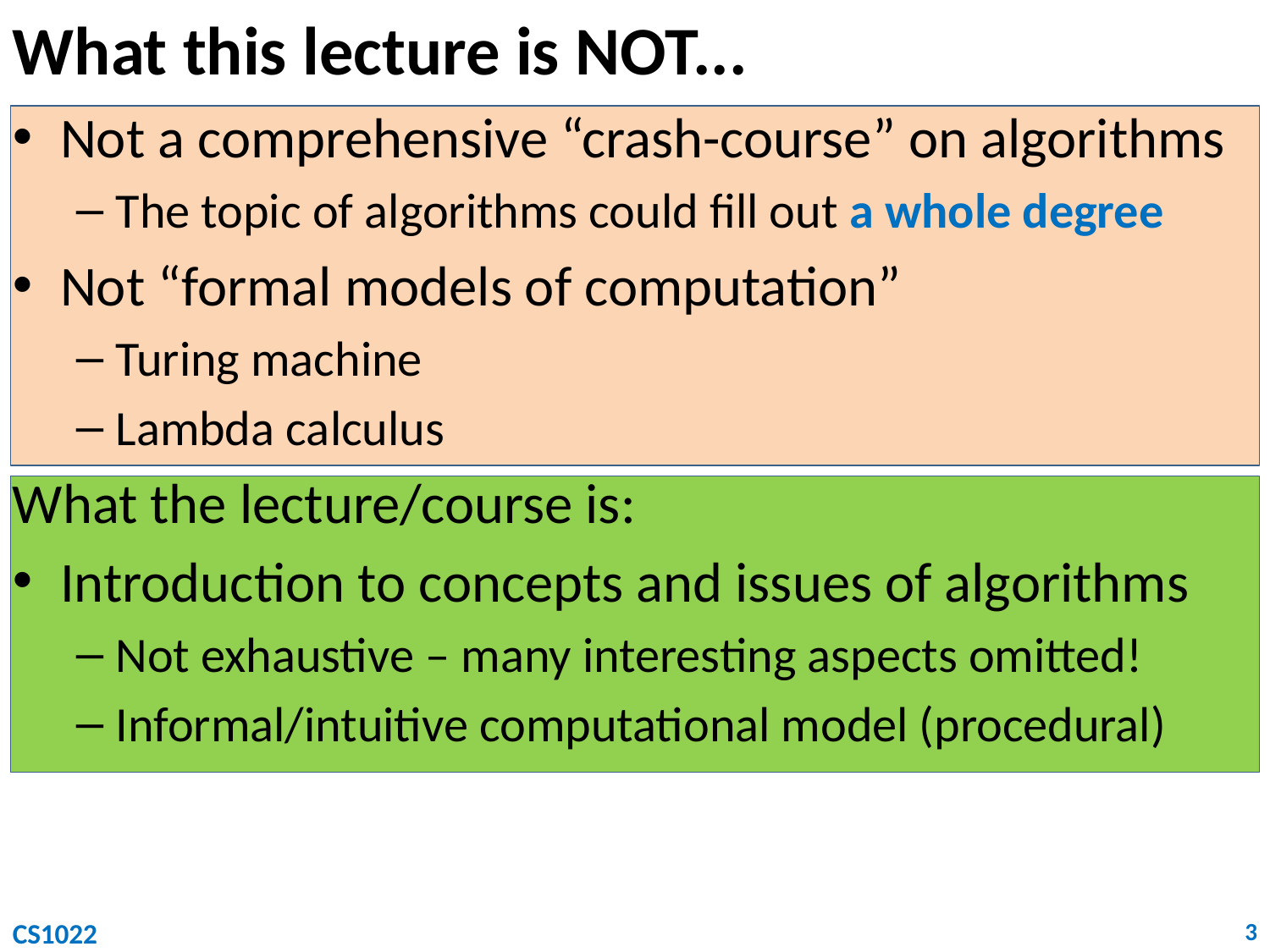

# What this lecture is NOT...
Not a comprehensive “crash-course” on algorithms
The topic of algorithms could fill out a whole degree
Not “formal models of computation”
Turing machine
Lambda calculus
What the lecture/course is:
Introduction to concepts and issues of algorithms
Not exhaustive – many interesting aspects omitted!
Informal/intuitive computational model (procedural)

CS1022
3